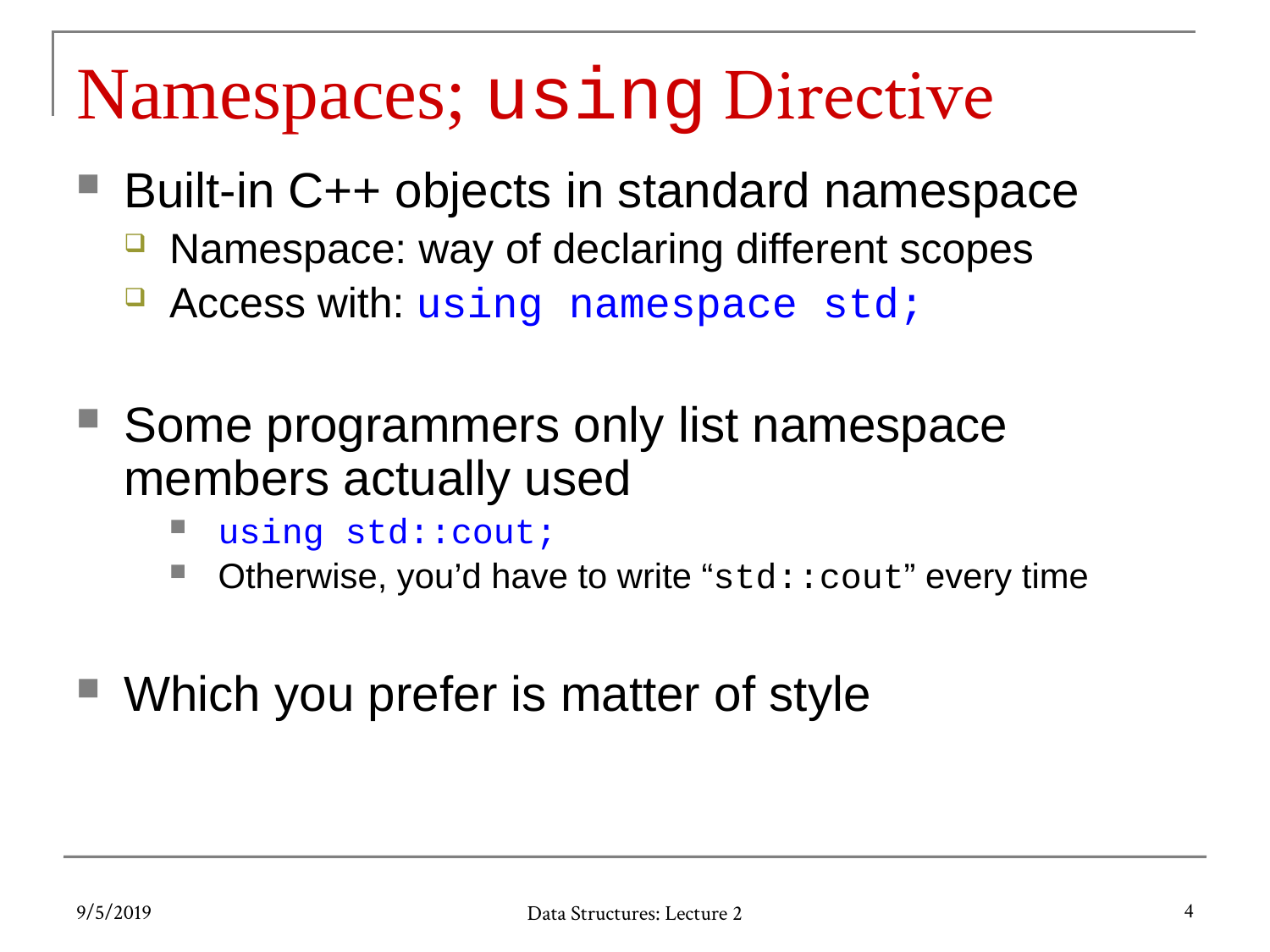

# Namespaces; using Directive
Built-in C++ objects in standard namespace
Namespace: way of declaring different scopes
Access with: using namespace std;

Some programmers only list namespace members actually used
using std::cout;
Otherwise, you’d have to write “std::cout” every time

Which you prefer is matter of style
9/5/2019
4
Data Structures: Lecture 2